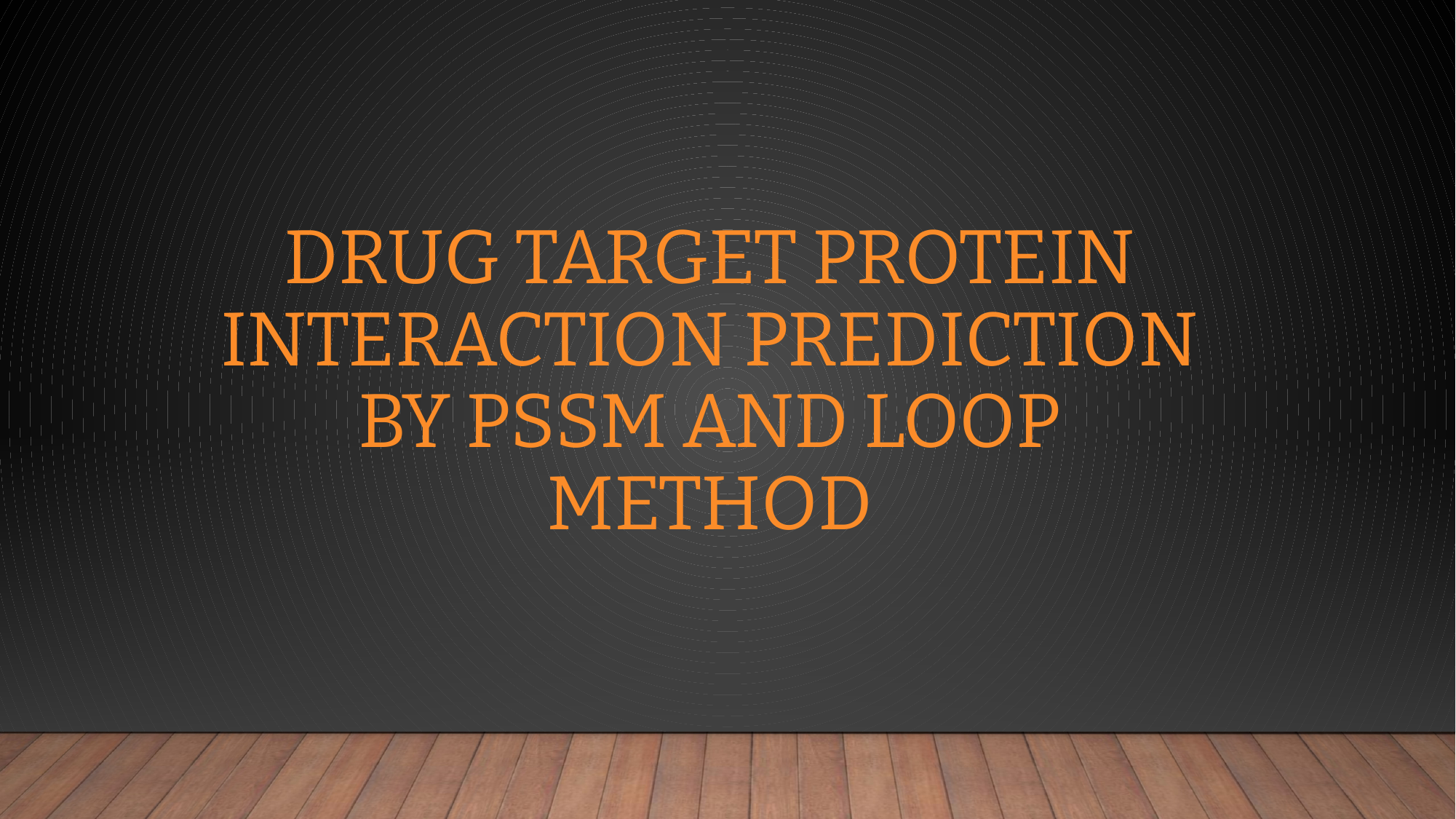

# Drug Target protein interaction prediction by PSSM and LOOP method